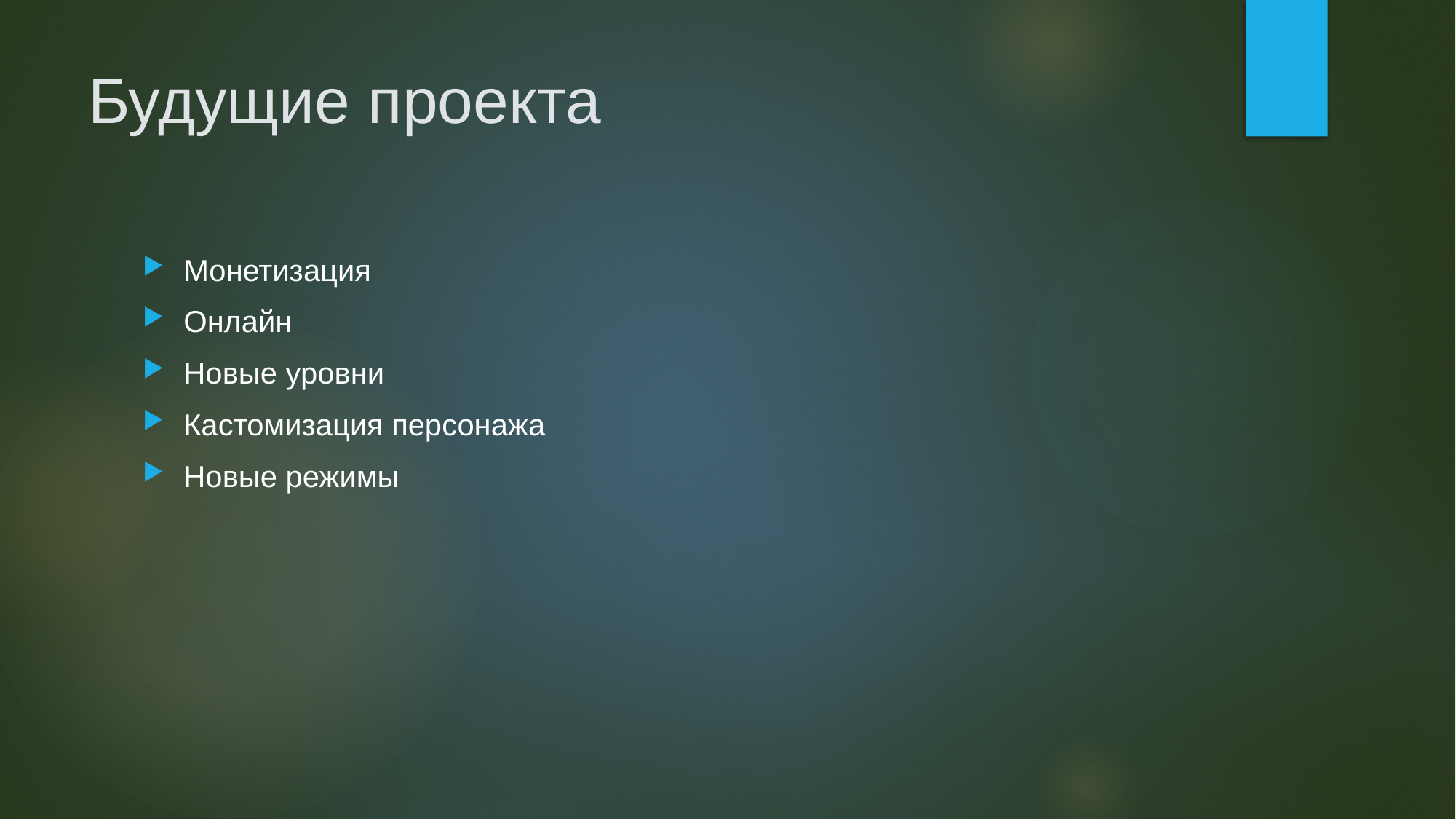

# Будущие проекта
Монетизация
Онлайн
Новые уровни
Кастомизация персонажа
Новые режимы